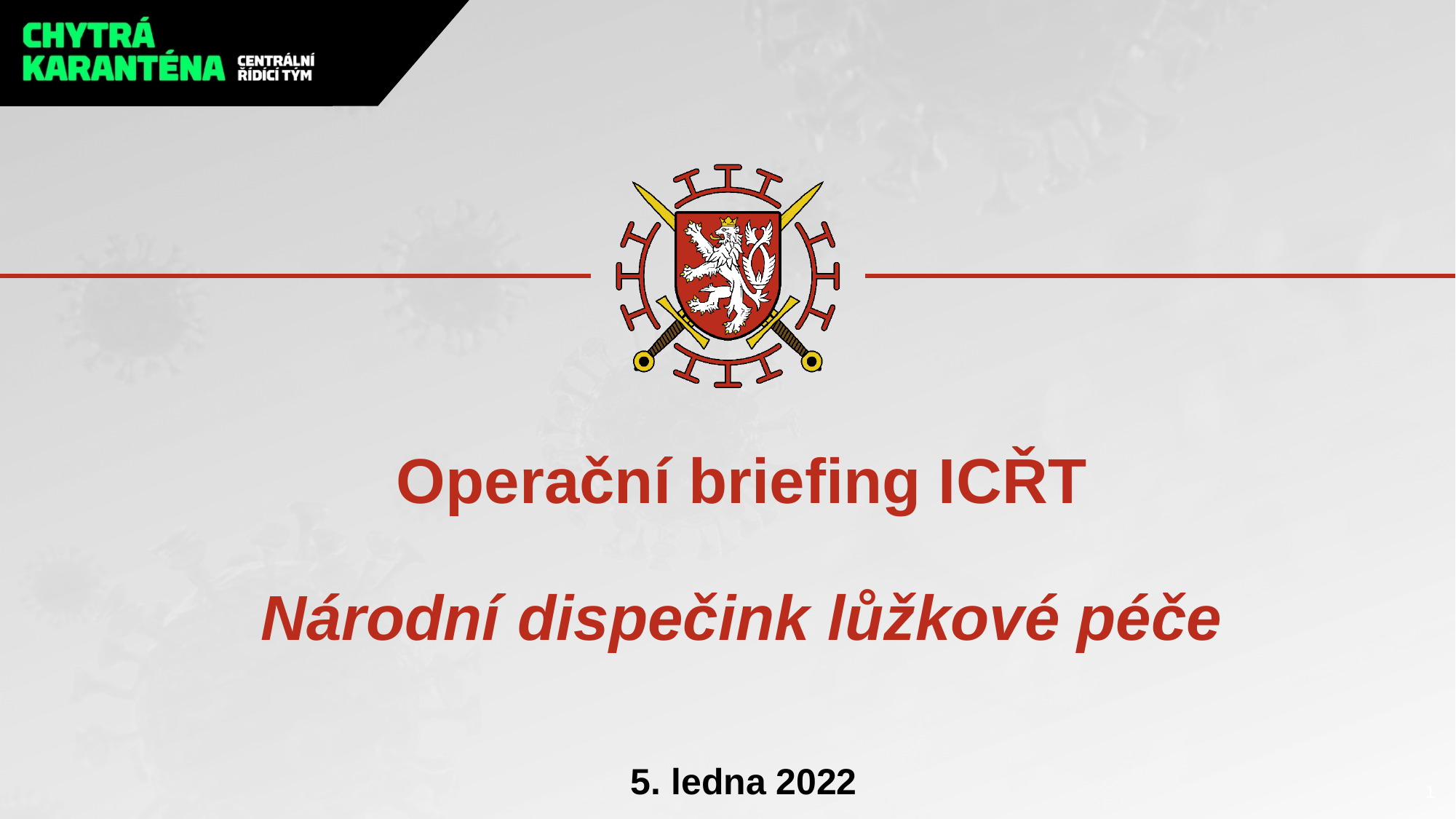

# Operační briefing ICŘT Národní dispečink lůžkové péče
5. ledna 2022
1